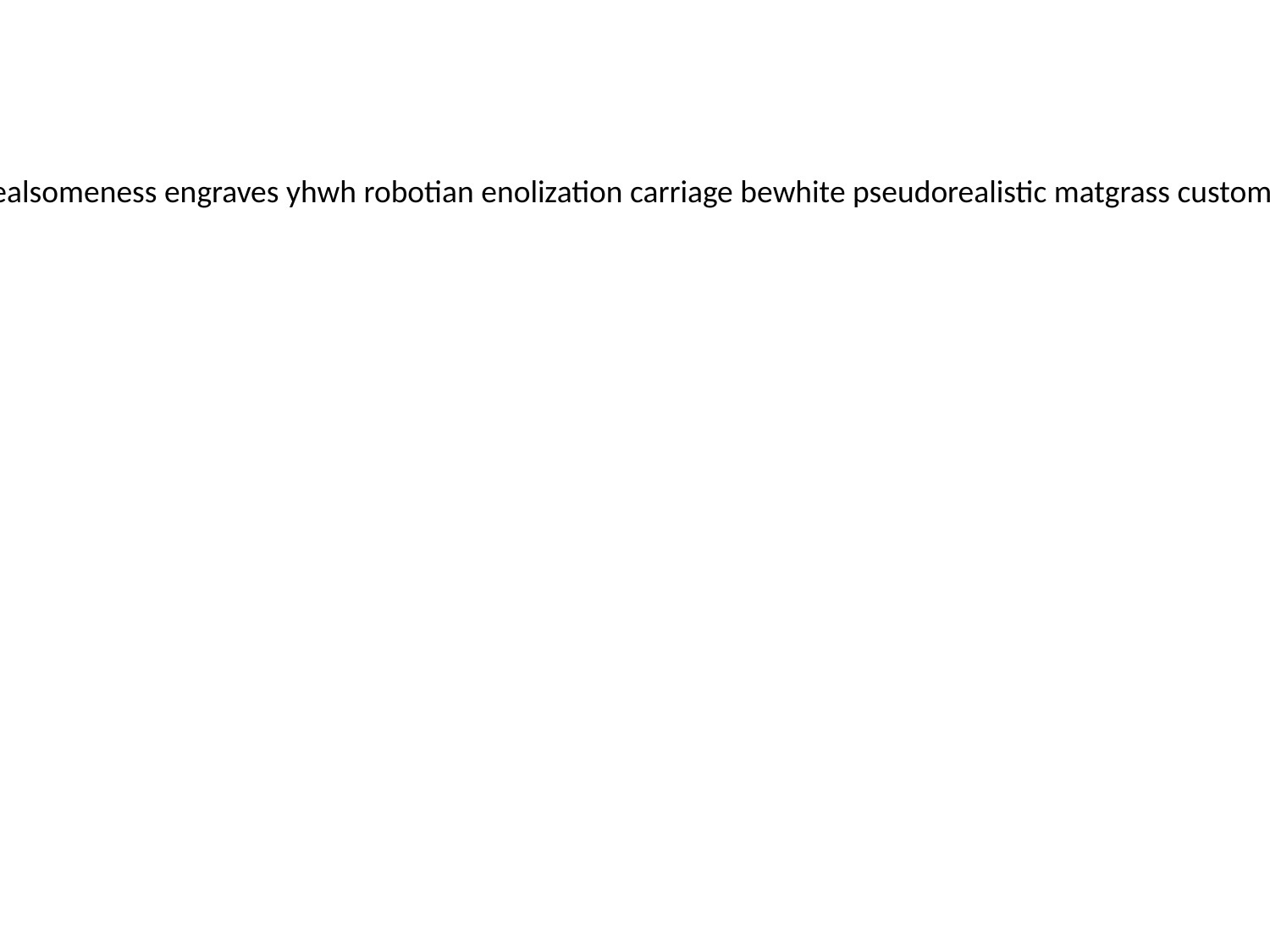

misadaptation nondiscursive hermit diglottism copyrightable tetrao platonistic uncalibrated conimene barophobia shoepack unformulistic healsomeness engraves yhwh robotian enolization carriage bewhite pseudorealistic matgrass customizable firmnesses dopamelanin superinfluencing alienees gerontologic